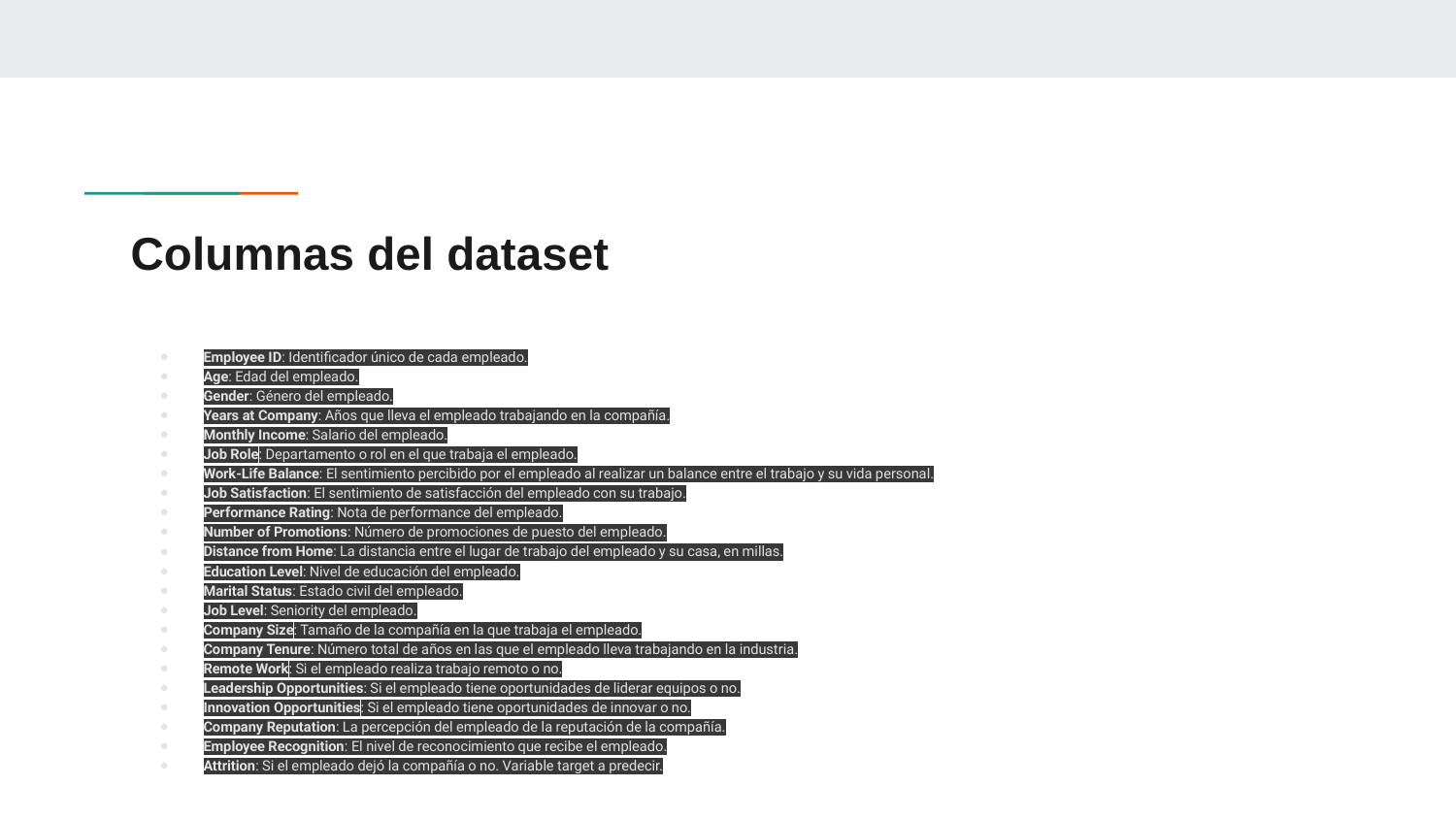

# Columnas del dataset
Employee ID: Identificador único de cada empleado.
Age: Edad del empleado.
Gender: Género del empleado.
Years at Company: Años que lleva el empleado trabajando en la compañía.
Monthly Income: Salario del empleado.
Job Role: Departamento o rol en el que trabaja el empleado.
Work-Life Balance: El sentimiento percibido por el empleado al realizar un balance entre el trabajo y su vida personal.
Job Satisfaction: El sentimiento de satisfacción del empleado con su trabajo.
Performance Rating: Nota de performance del empleado.
Number of Promotions: Número de promociones de puesto del empleado.
Distance from Home: La distancia entre el lugar de trabajo del empleado y su casa, en millas.
Education Level: Nivel de educación del empleado.
Marital Status: Estado civil del empleado.
Job Level: Seniority del empleado.
Company Size: Tamaño de la compañía en la que trabaja el empleado.
Company Tenure: Número total de años en las que el empleado lleva trabajando en la industria.
Remote Work: Si el empleado realiza trabajo remoto o no.
Leadership Opportunities: Si el empleado tiene oportunidades de liderar equipos o no.
Innovation Opportunities: Si el empleado tiene oportunidades de innovar o no.
Company Reputation: La percepción del empleado de la reputación de la compañía.
Employee Recognition: El nivel de reconocimiento que recibe el empleado.
Attrition: Si el empleado dejó la compañía o no. Variable target a predecir.